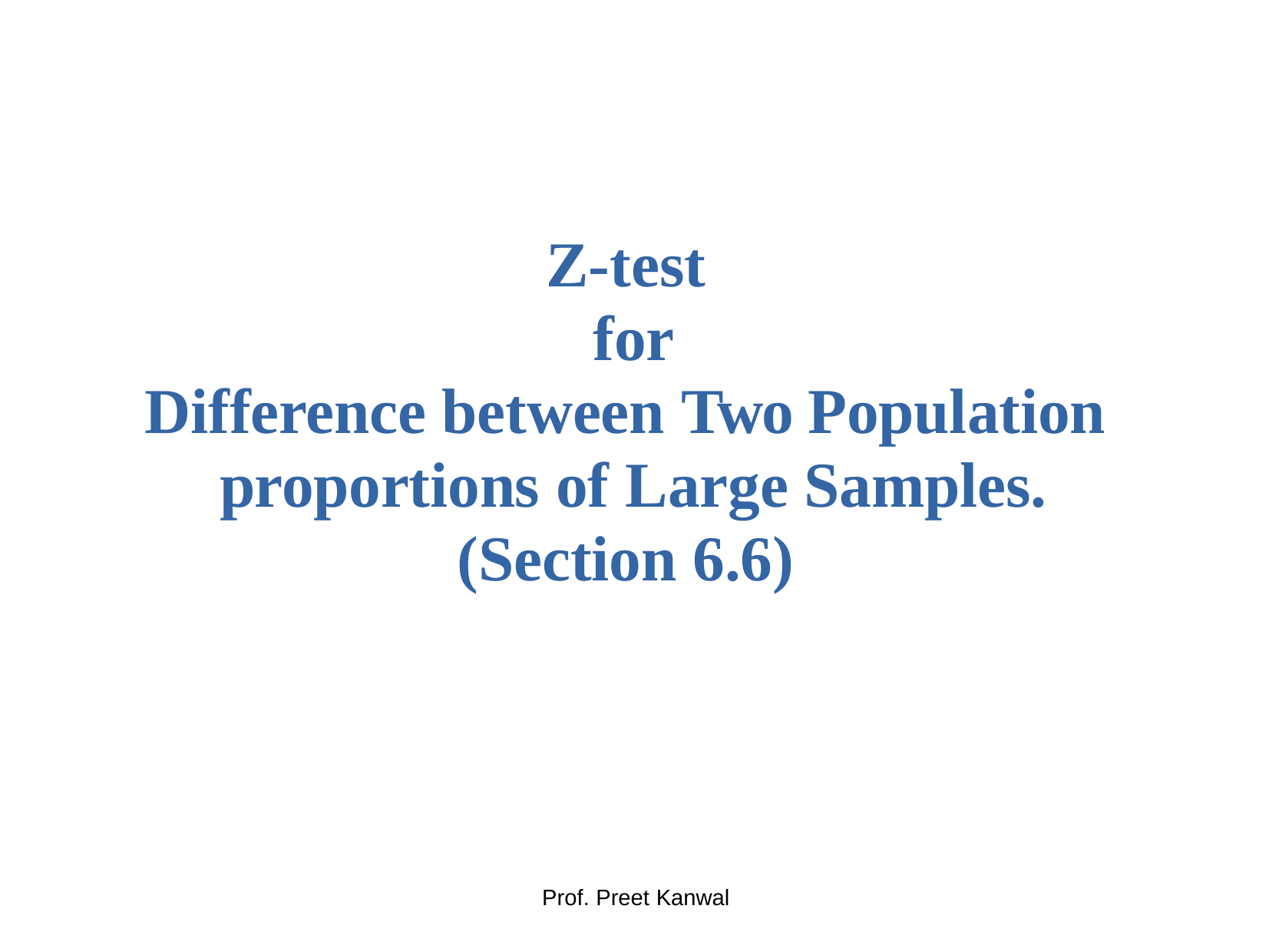

Z-test  for
Difference between Two Population  proportions of Large Samples.
(Section 6.6)
Prof. Preet Kanwal